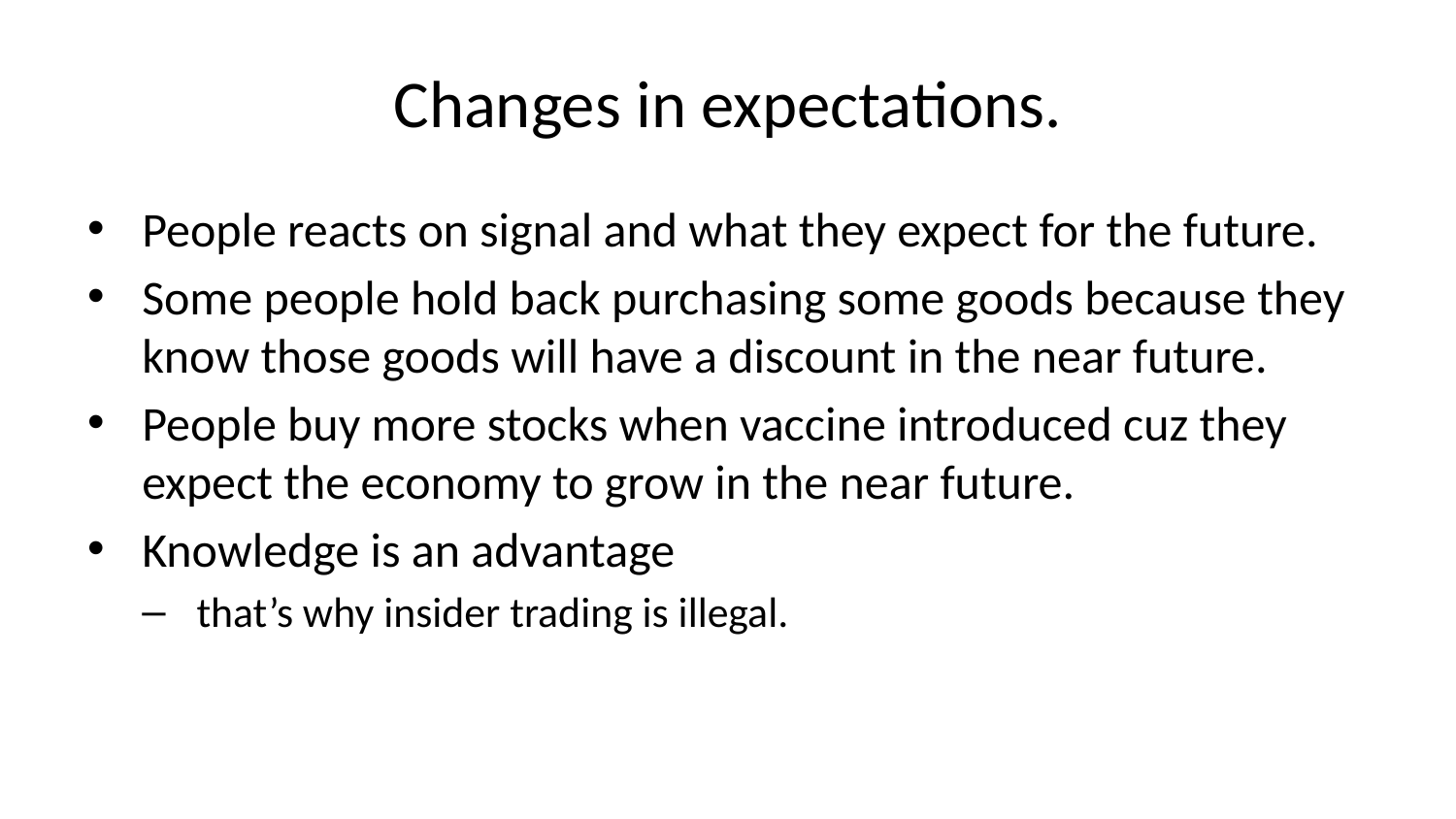

# Changes in expectations.
People reacts on signal and what they expect for the future.
Some people hold back purchasing some goods because they know those goods will have a discount in the near future.
People buy more stocks when vaccine introduced cuz they expect the economy to grow in the near future.
Knowledge is an advantage
that’s why insider trading is illegal.